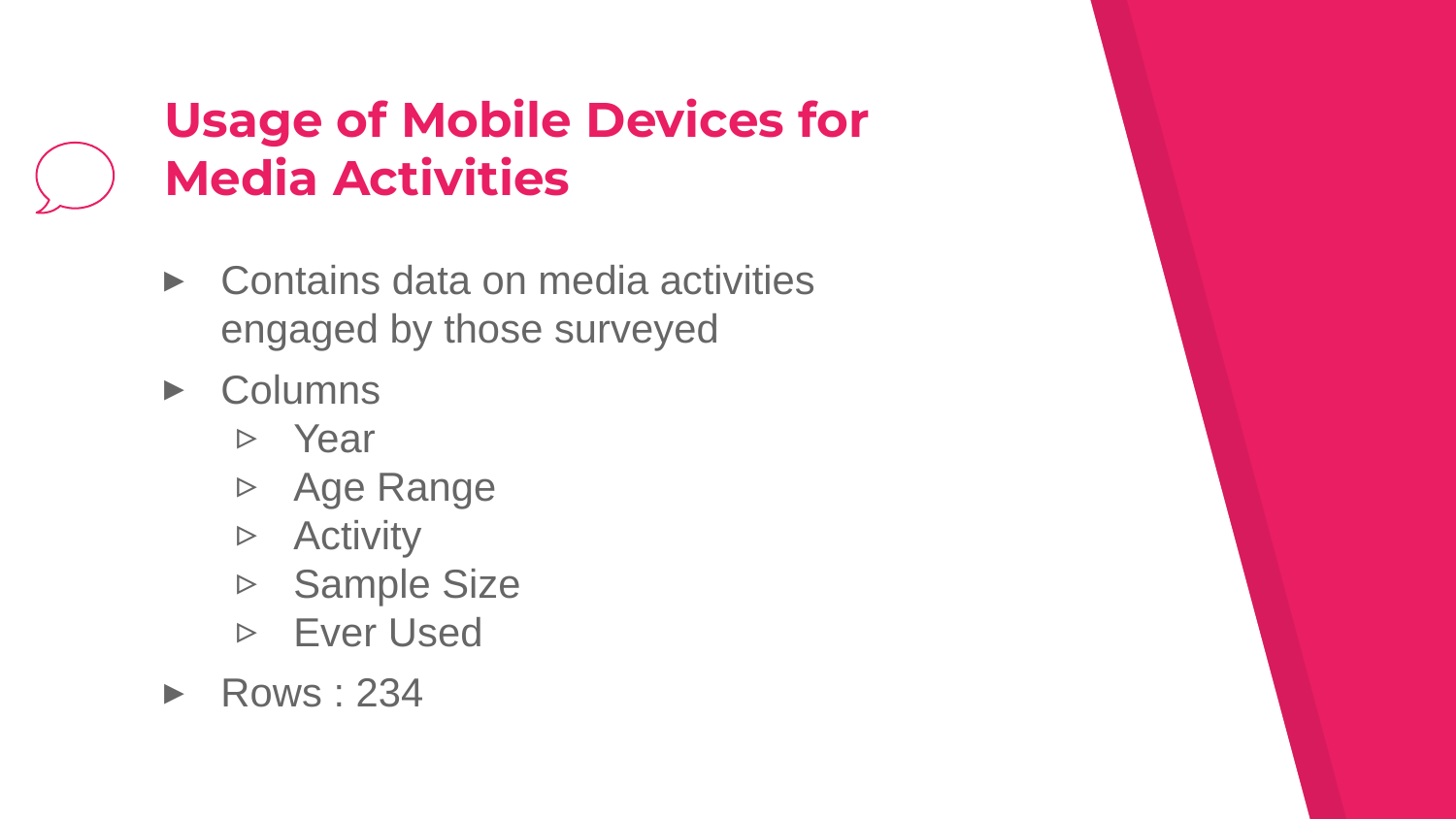

# Usage of Mobile Devices for Media Activities

Contains data on media activities engaged by those surveyed
Columns
Year
Age Range
Activity
Sample Size
Ever Used
Rows : 234